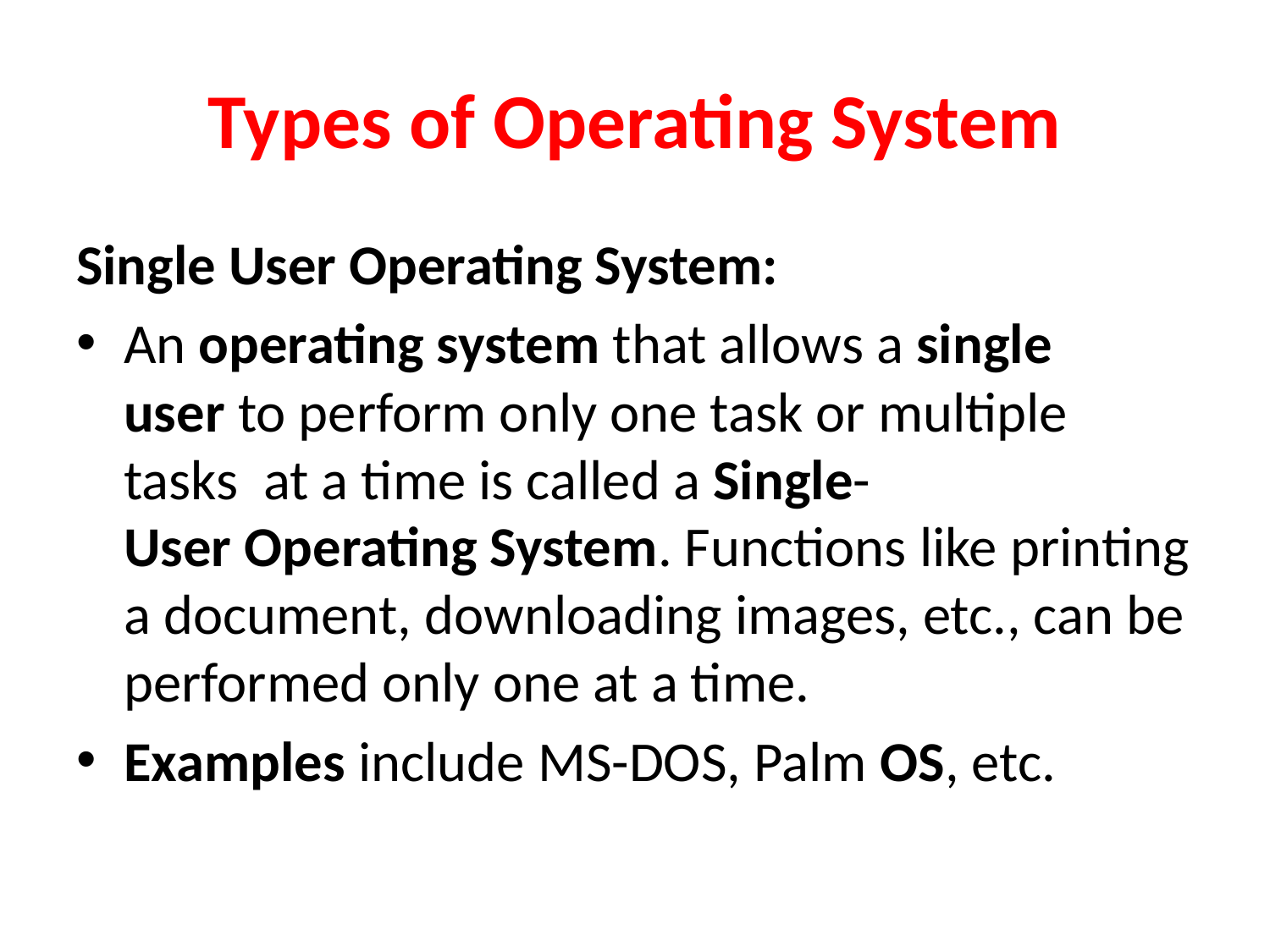

# Types of Operating System
Single User Operating System:
An operating system that allows a single user to perform only one task or multiple tasks  at a time is called a Single-User Operating System. Functions like printing a document, downloading images, etc., can be performed only one at a time.
Examples include MS-DOS, Palm OS, etc.